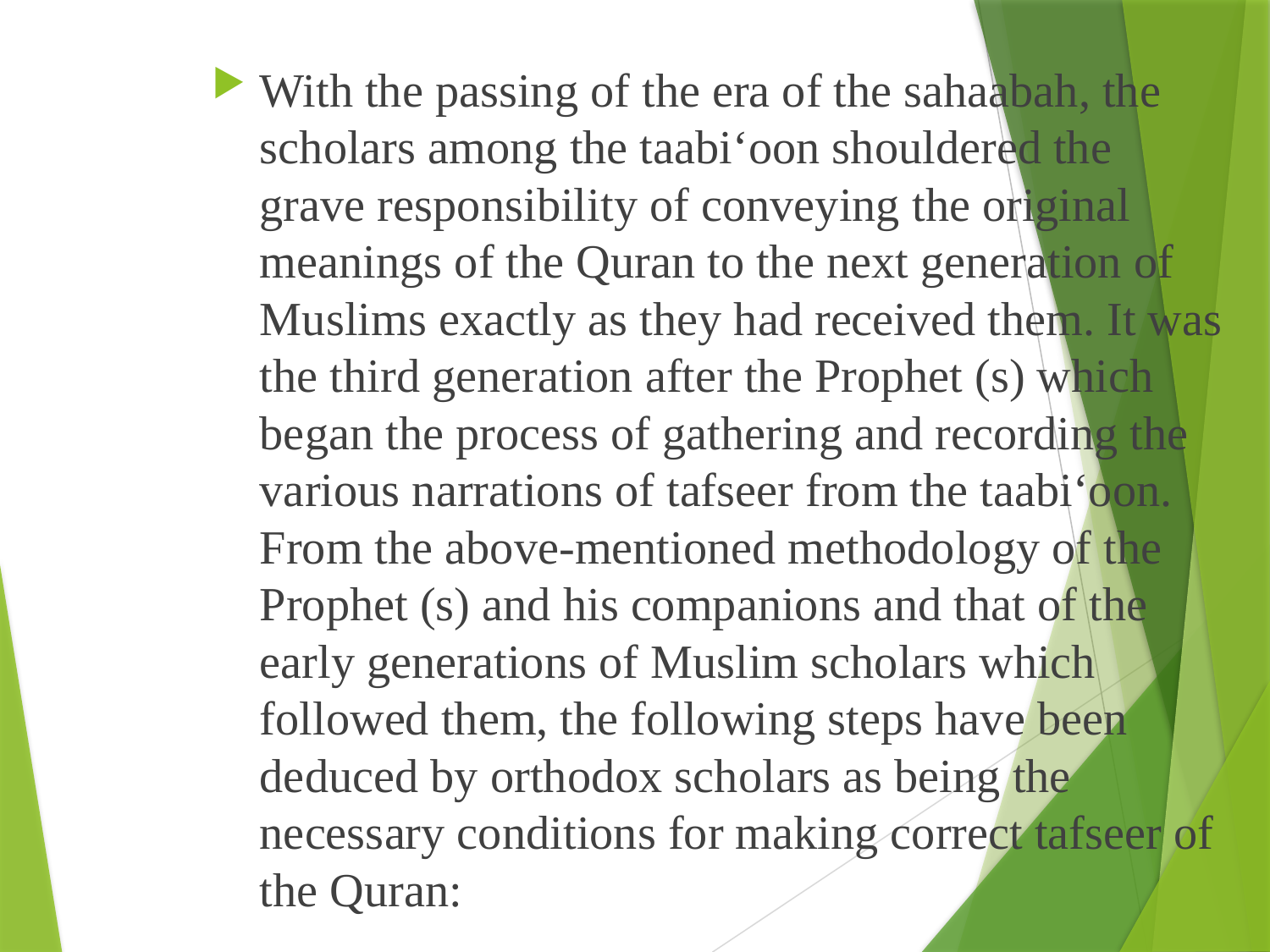

With the passing of the era of the sahaabah, the scholars among the taabi‘oon shouldered the grave responsibility of conveying the original meanings of the Quran to the next generation of Muslims exactly as they had received them. It was the third generation after the Prophet (s) which began the process of gathering and recording the various narrations of tafseer from the taabi‘oon. From the above-mentioned methodology of the Prophet (s) and his companions and that of the early generations of Muslim scholars which followed them, the following steps have been deduced by orthodox scholars as being the necessary conditions for making correct tafseer of the Quran: